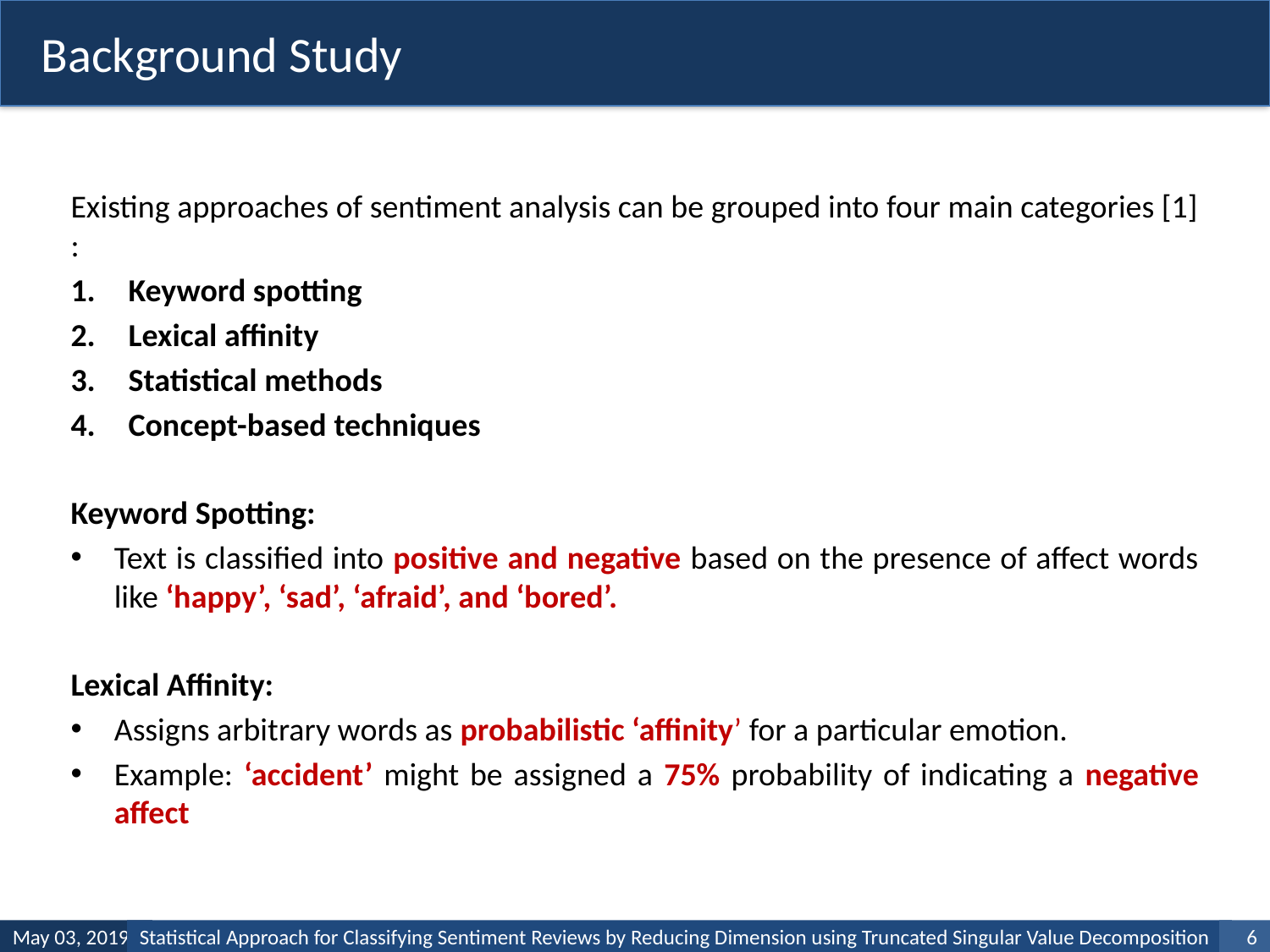

Background Study
Existing approaches of sentiment analysis can be grouped into four main categories [1] :
Keyword spotting
Lexical affinity
Statistical methods
Concept-based techniques

Keyword Spotting:
Text is classified into positive and negative based on the presence of affect words like ‘happy’, ‘sad’, ‘afraid’, and ‘bored’.

Lexical Affinity:
Assigns arbitrary words as probabilistic ‘affinity’ for a particular emotion.
Example: ‘accident’ might be assigned a 75% probability of indicating a negative affect
May 03, 2019
Statistical Approach for Classifying Sentiment Reviews by Reducing Dimension using Truncated Singular Value Decomposition
6